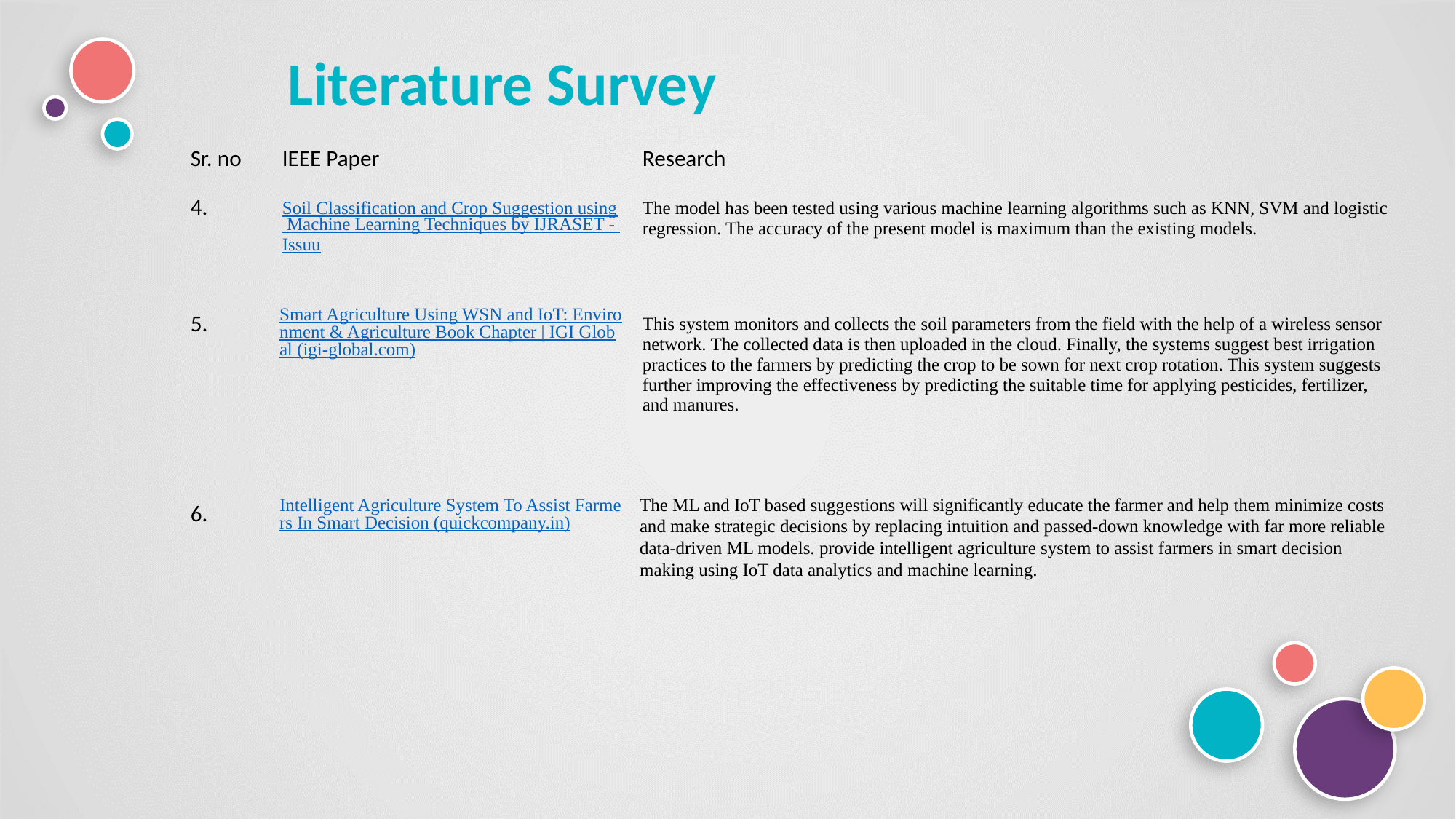

Literature Survey

| Sr. no | IEEE Paper | Research |
| --- | --- | --- |
| 4. | Soil Classification and Crop Suggestion using Machine Learning Techniques by IJRASET - Issuu | The model has been tested using various machine learning algorithms such as KNN, SVM and logistic regression. The accuracy of the present model is maximum than the existing models. |
| 5. | Smart Agriculture Using WSN and IoT: Environment & Agriculture Book Chapter | IGI Global (igi-global.com) | This system monitors and collects the soil parameters from the field with the help of a wireless sensor network. The collected data is then uploaded in the cloud. Finally, the systems suggest best irrigation practices to the farmers by predicting the crop to be sown for next crop rotation. This system suggests further improving the effectiveness by predicting the suitable time for applying pesticides, fertilizer, and manures. |
| 6. | Intelligent Agriculture System To Assist Farmers In Smart Decision (quickcompany.in) | The ML and IoT based suggestions will significantly educate the farmer and help them minimize costs and make strategic decisions by replacing intuition and passed-down knowledge with far more reliable data-driven ML models. provide intelligent agriculture system to assist farmers in smart decision making using IoT data analytics and machine learning. |